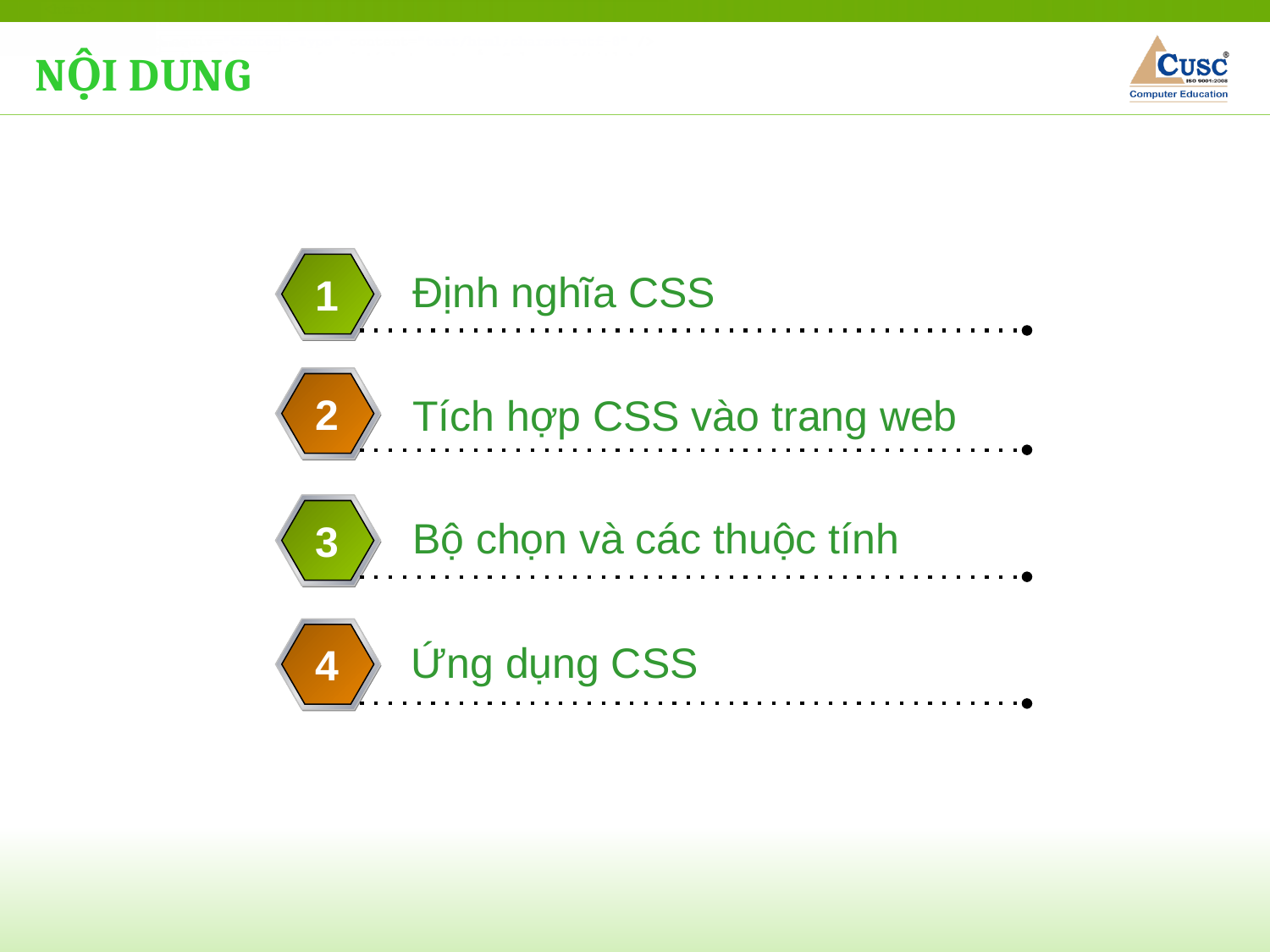

NỘI DUNG

Định nghĩa CSS
1

2
Tích hợp CSS vào trang web

Bộ chọn và các thuộc tính
3

Ứng dụng CSS
4